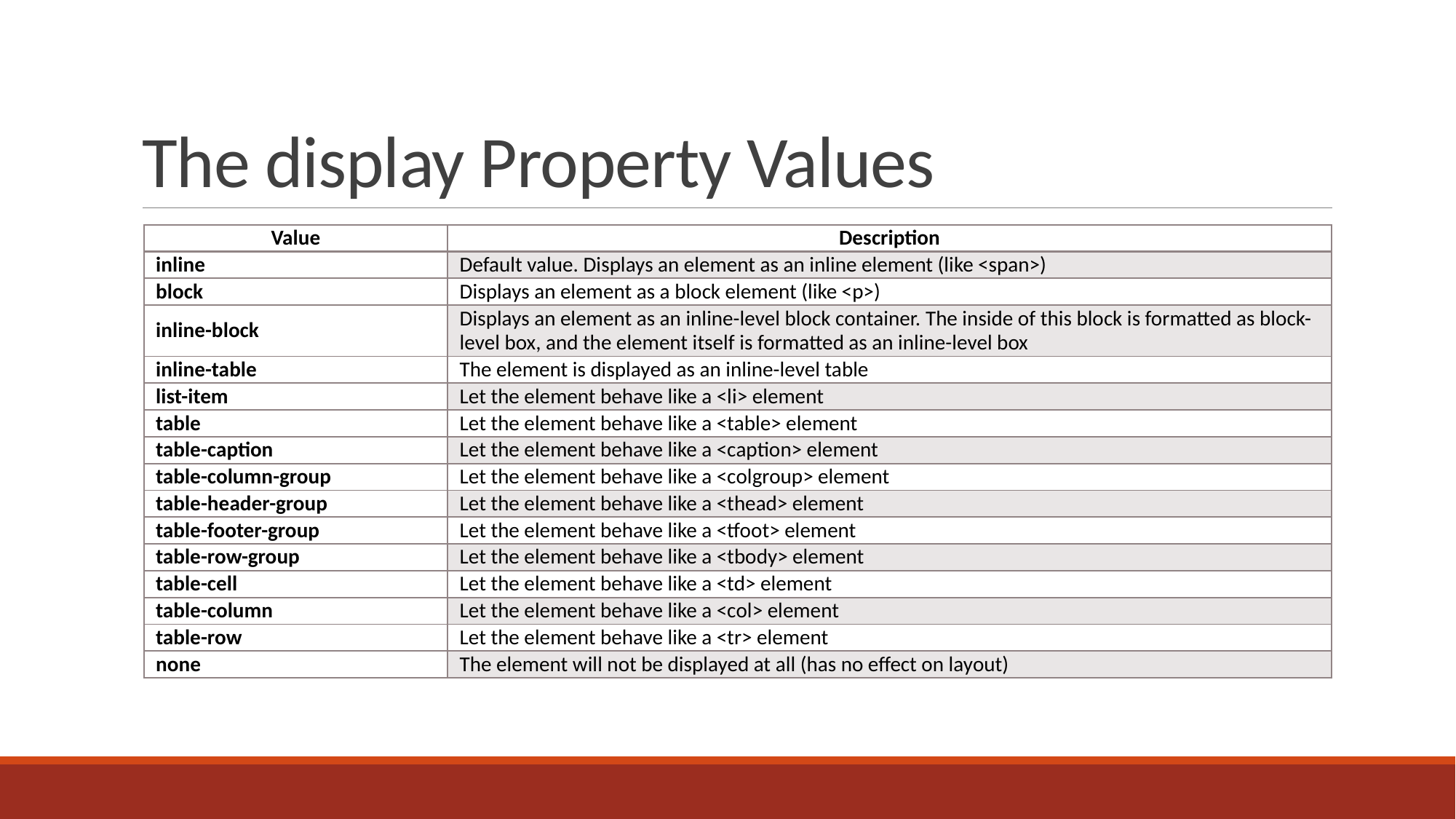

# The display Property Values
| Value | Description |
| --- | --- |
| inline | Default value. Displays an element as an inline element (like <span>) |
| block | Displays an element as a block element (like <p>) |
| inline-block | Displays an element as an inline-level block container. The inside of this block is formatted as block-level box, and the element itself is formatted as an inline-level box |
| inline-table | The element is displayed as an inline-level table |
| list-item | Let the element behave like a <li> element |
| table | Let the element behave like a <table> element |
| table-caption | Let the element behave like a <caption> element |
| table-column-group | Let the element behave like a <colgroup> element |
| table-header-group | Let the element behave like a <thead> element |
| table-footer-group | Let the element behave like a <tfoot> element |
| table-row-group | Let the element behave like a <tbody> element |
| table-cell | Let the element behave like a <td> element |
| table-column | Let the element behave like a <col> element |
| table-row | Let the element behave like a <tr> element |
| none | The element will not be displayed at all (has no effect on layout) |